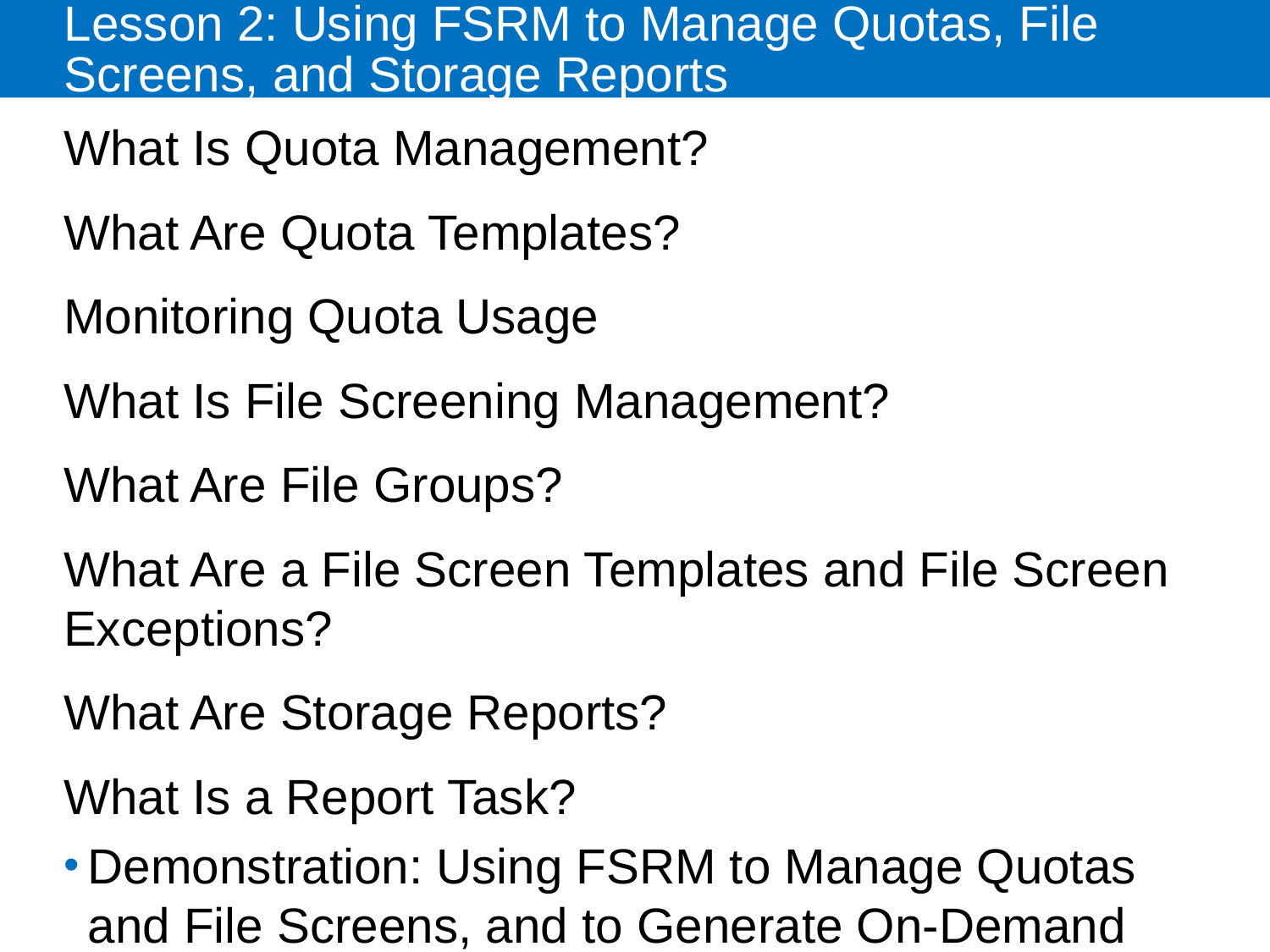

# Lesson 2: Using FSRM to Manage Quotas, File Screens, and Storage Reports
What Is Quota Management?
What Are Quota Templates?
Monitoring Quota Usage
What Is File Screening Management?
What Are File Groups?
What Are a File Screen Templates and File Screen Exceptions?
What Are Storage Reports?
What Is a Report Task?
Demonstration: Using FSRM to Manage Quotas and File Screens, and to Generate On-Demand Storage Reports